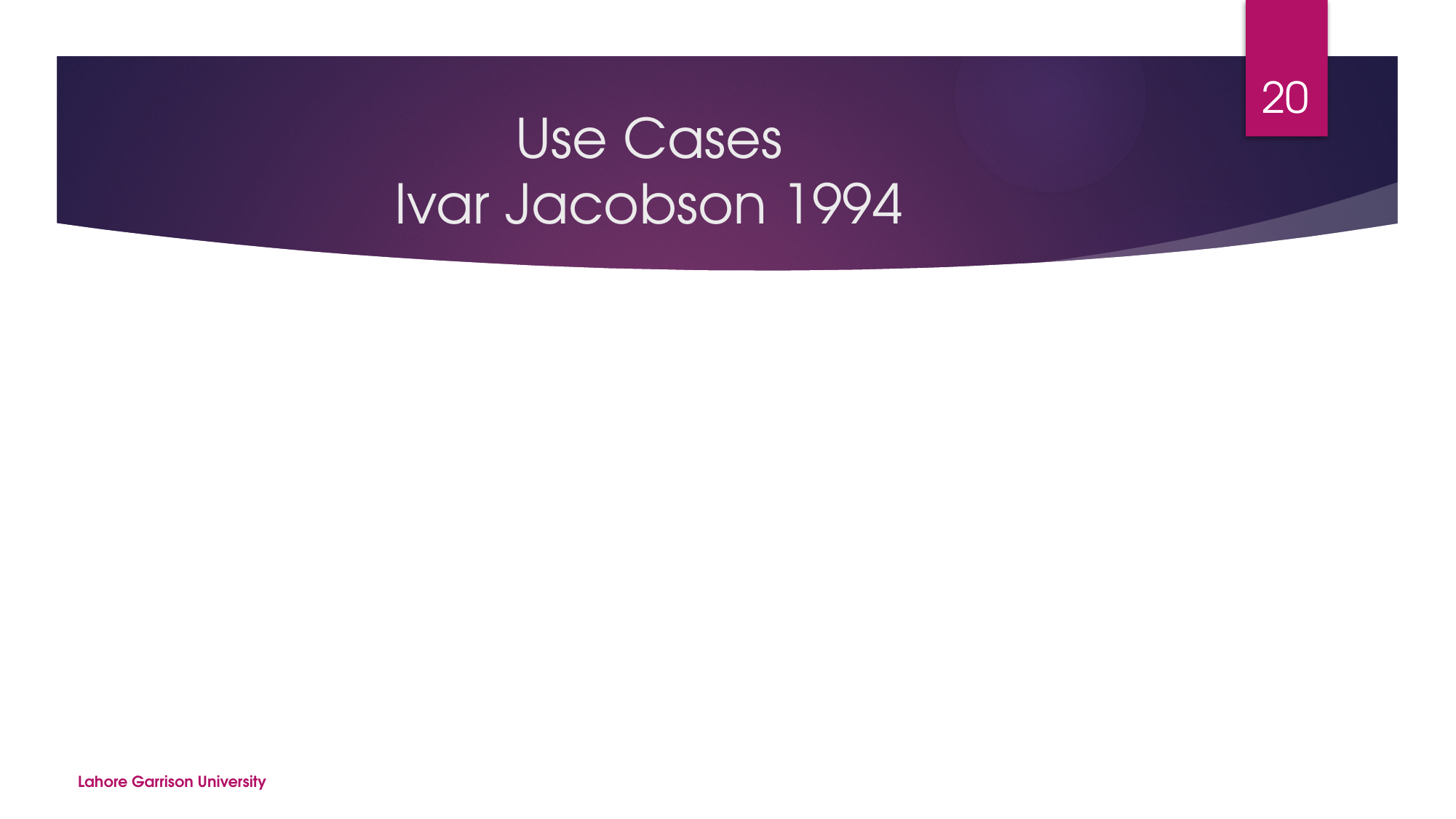

20
# Use Cases Ivar Jacobson 1994
Lahore Garrison University